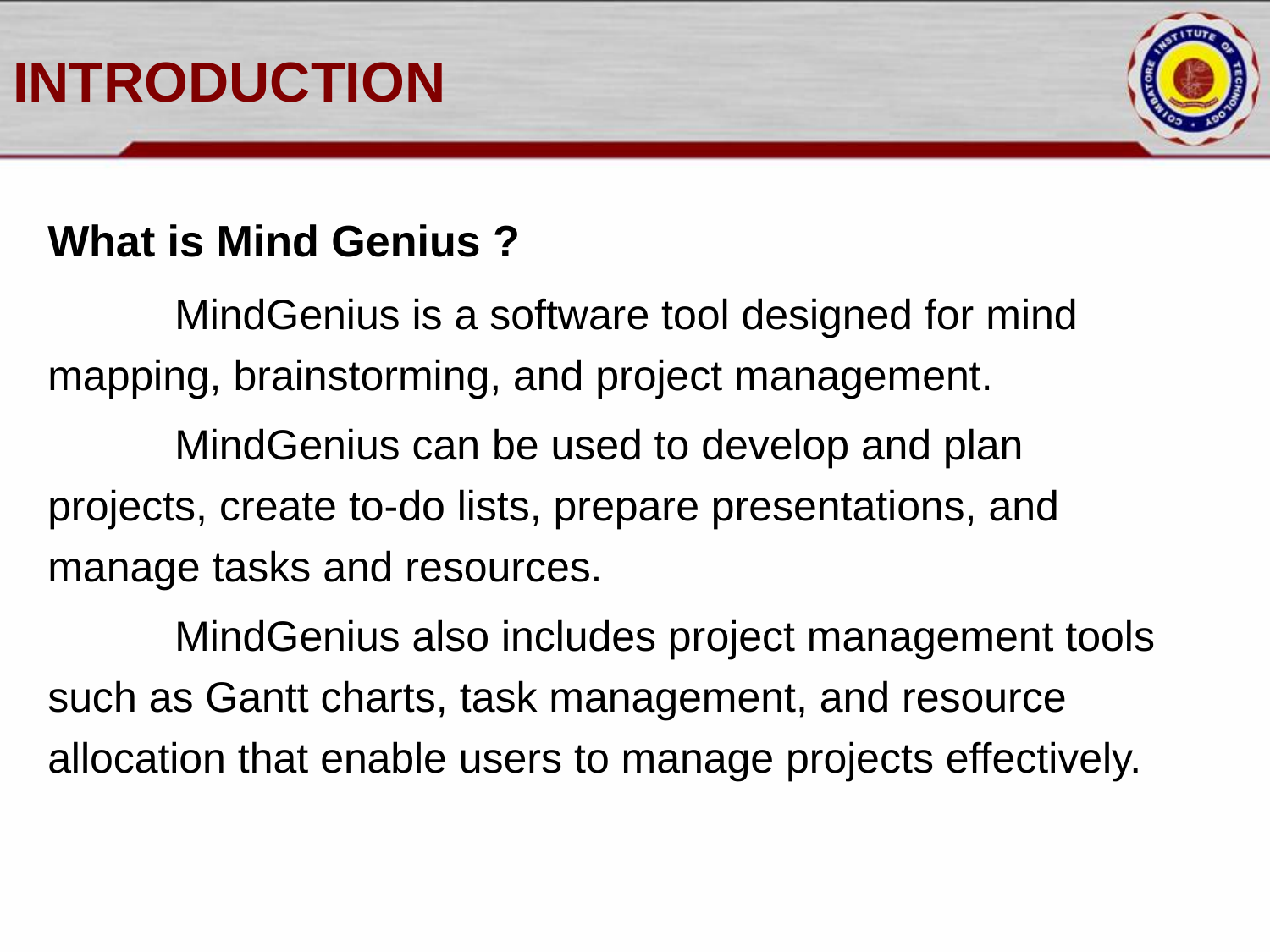

# INTRODUCTION
What is Mind Genius ?
	MindGenius is a software tool designed for mind mapping, brainstorming, and project management.
 	MindGenius can be used to develop and plan projects, create to-do lists, prepare presentations, and manage tasks and resources.
 	MindGenius also includes project management tools such as Gantt charts, task management, and resource allocation that enable users to manage projects effectively.
2